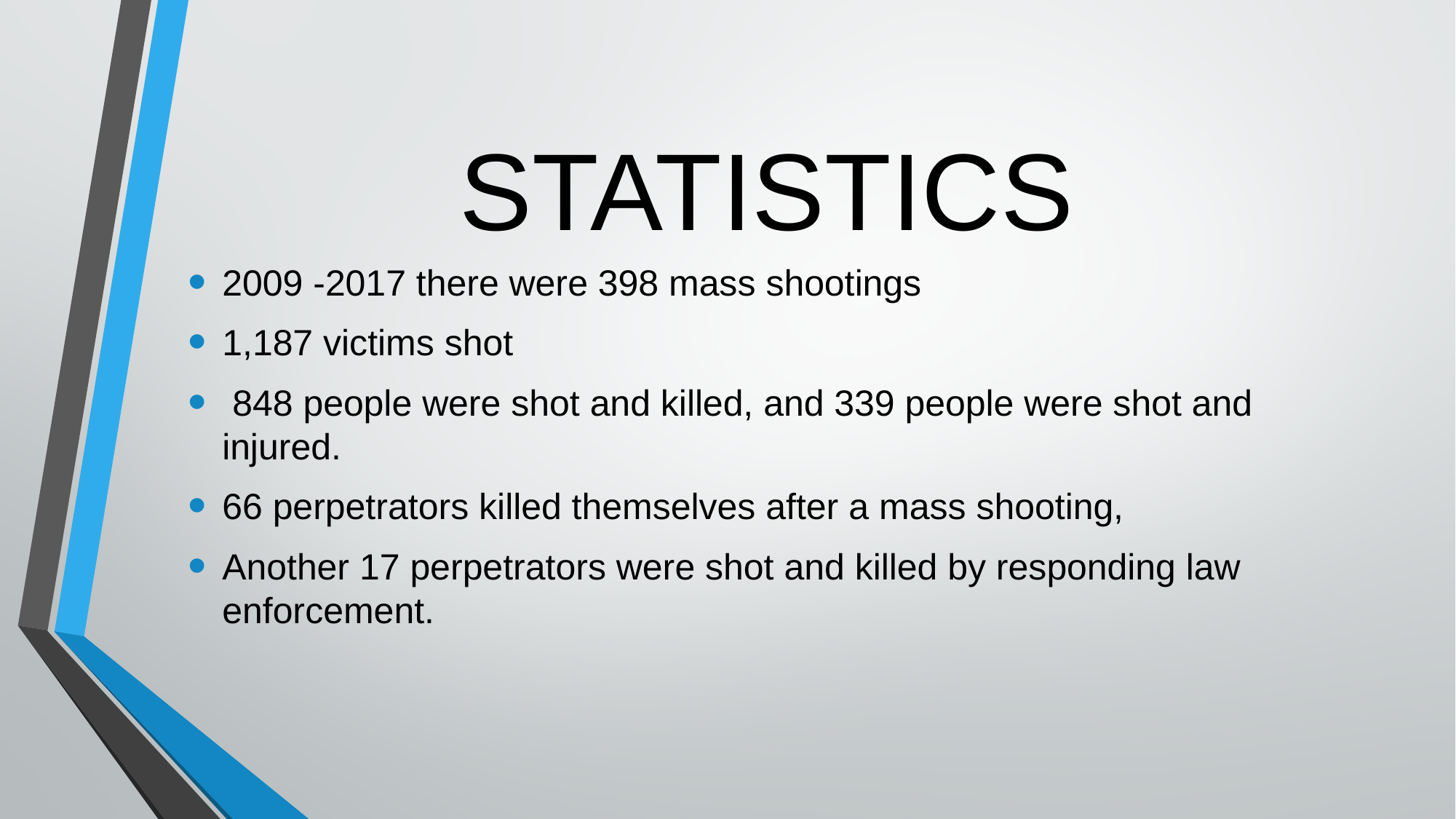

# STATISTICS
2009 -2017 there were 398 mass shootings
1,187 victims shot
 848 people were shot and killed, and 339 people were shot and injured.
66 perpetrators killed themselves after a mass shooting,
Another 17 perpetrators were shot and killed by responding law enforcement.